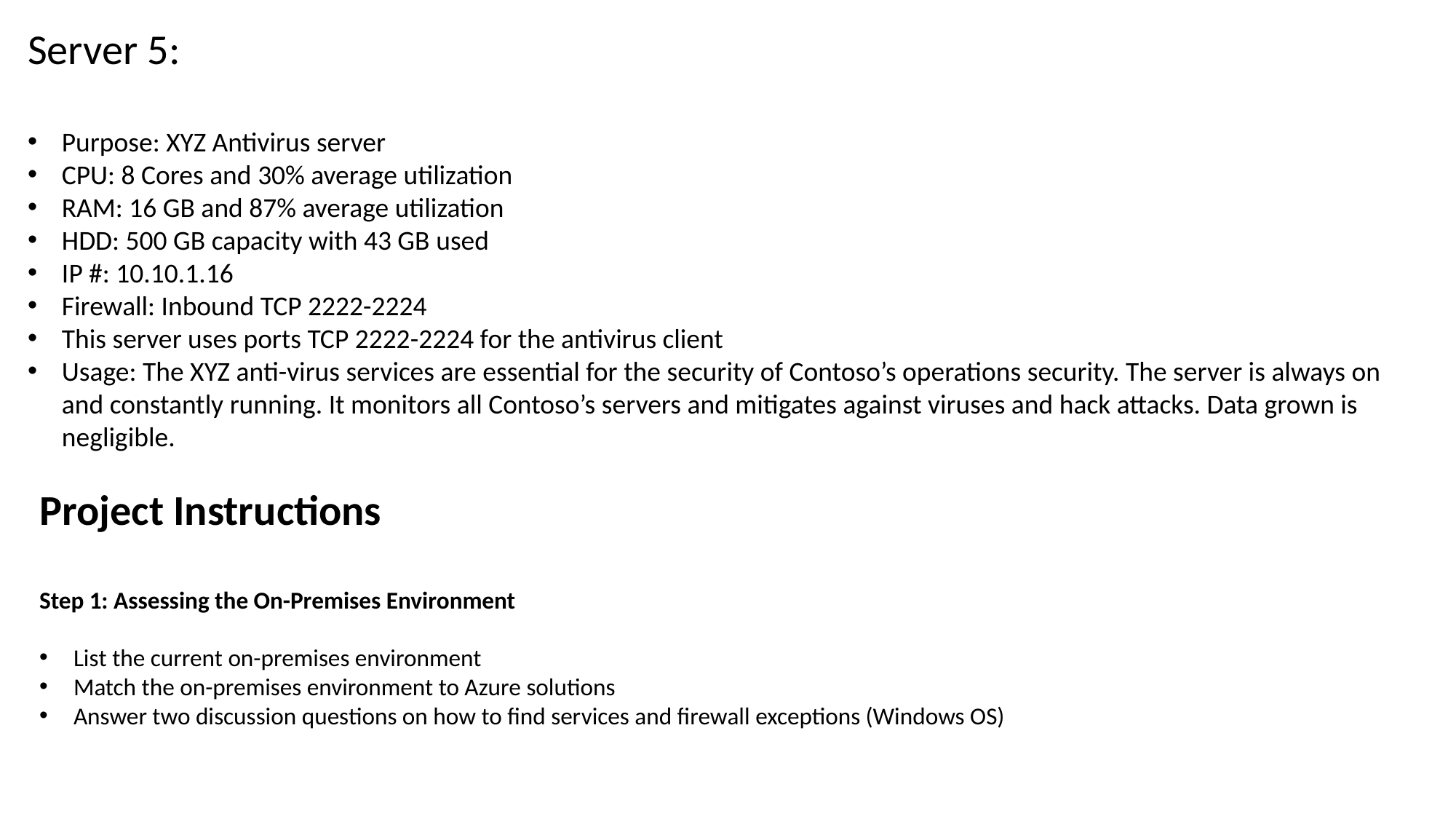

Server 5:

Purpose: XYZ Antivirus server
CPU: 8 Cores and 30% average utilization
RAM: 16 GB and 87% average utilization
HDD: 500 GB capacity with 43 GB used
IP #: 10.10.1.16
Firewall: Inbound TCP 2222-2224
This server uses ports TCP 2222-2224 for the antivirus client
Usage: The XYZ anti-virus services are essential for the security of Contoso’s operations security. The server is always on and constantly running. It monitors all Contoso’s servers and mitigates against viruses and hack attacks. Data grown is negligible.
Project Instructions

Step 1: Assessing the On-Premises Environment

List the current on-premises environment
Match the on-premises environment to Azure solutions
Answer two discussion questions on how to find services and firewall exceptions (Windows OS)